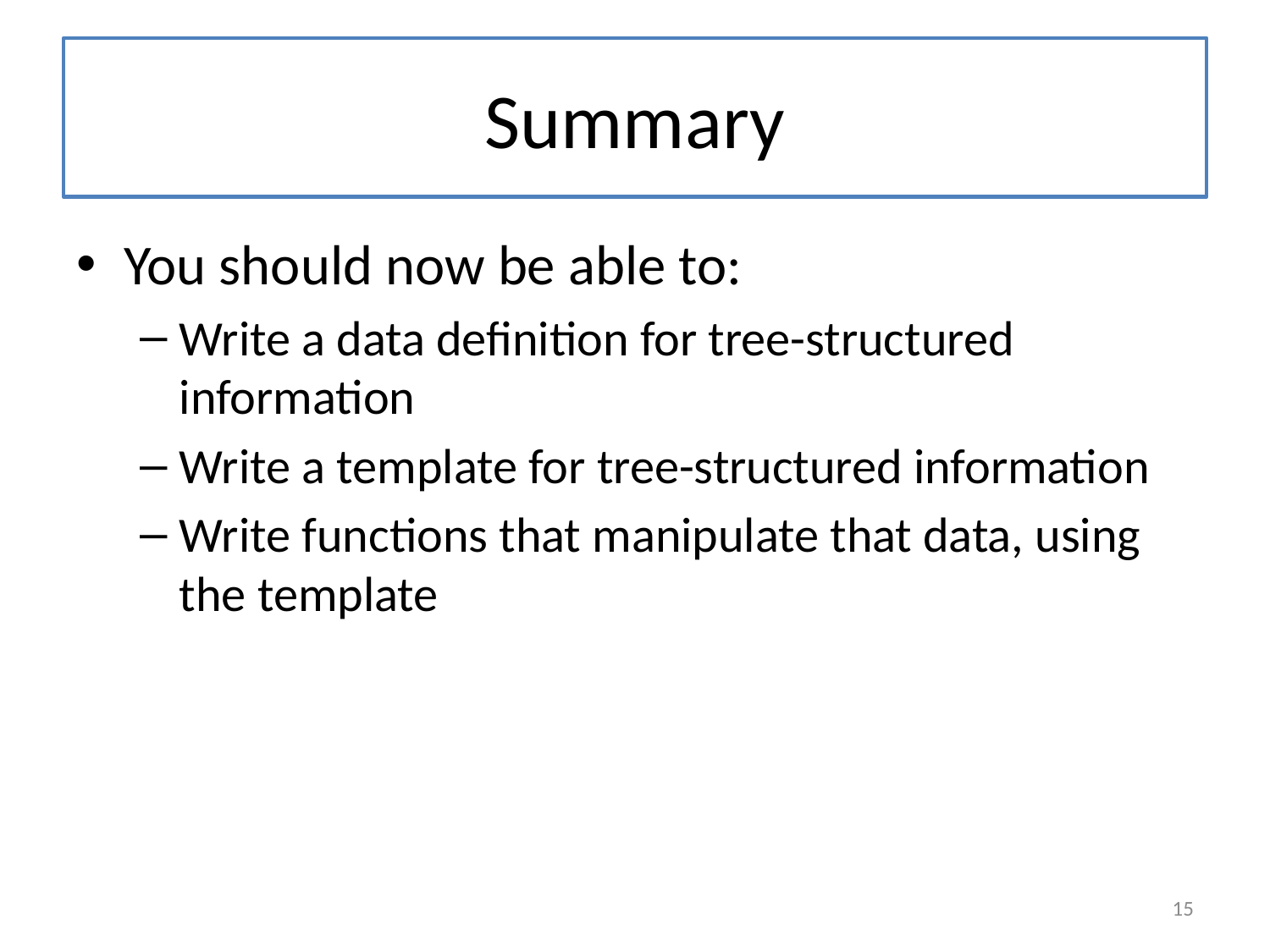

# Summary
You should now be able to:
Write a data definition for tree-structured information
Write a template for tree-structured information
Write functions that manipulate that data, using the template
15